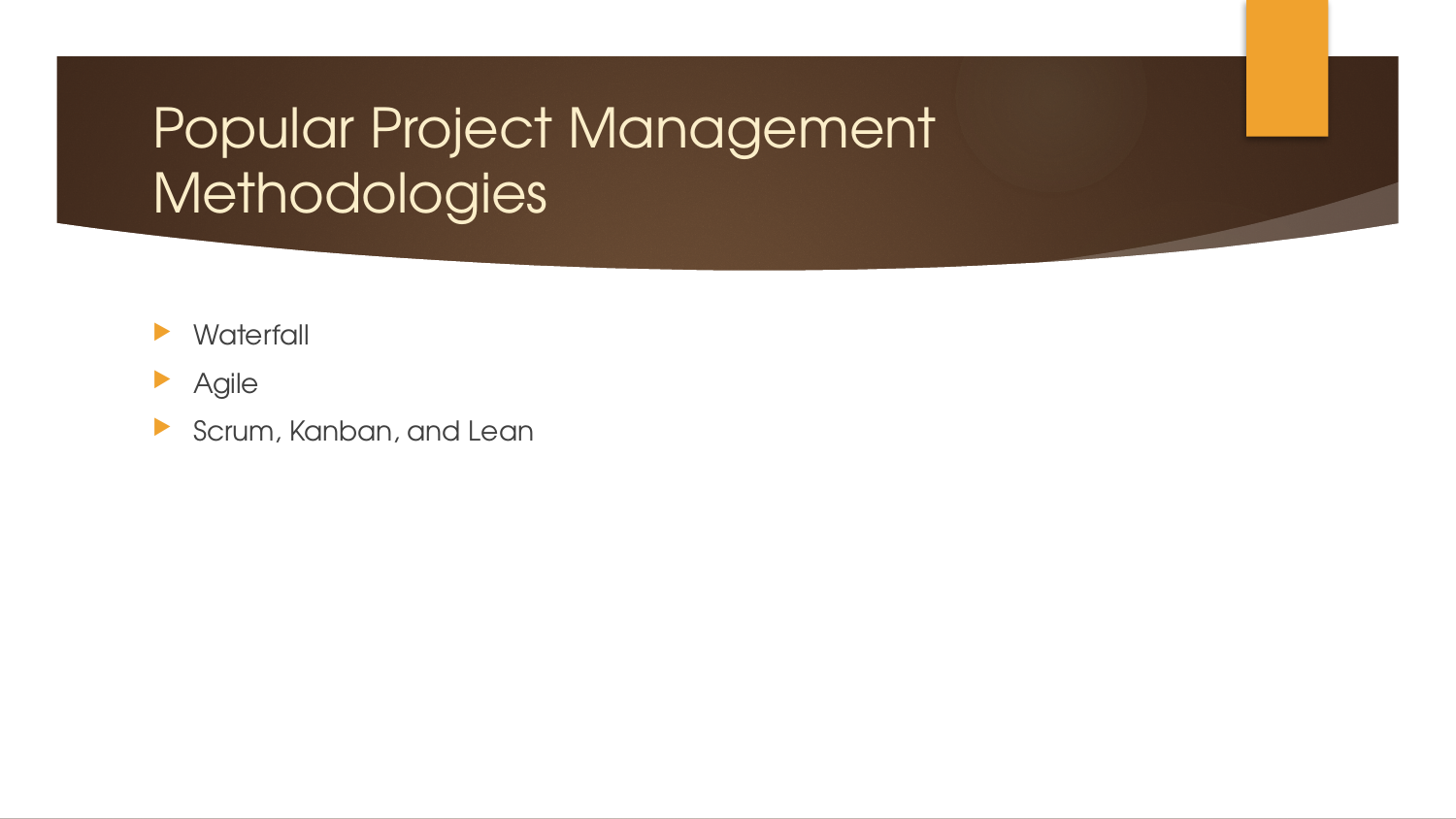

# Popular Project Management Methodologies
Waterfall
Agile
Scrum, Kanban, and Lean